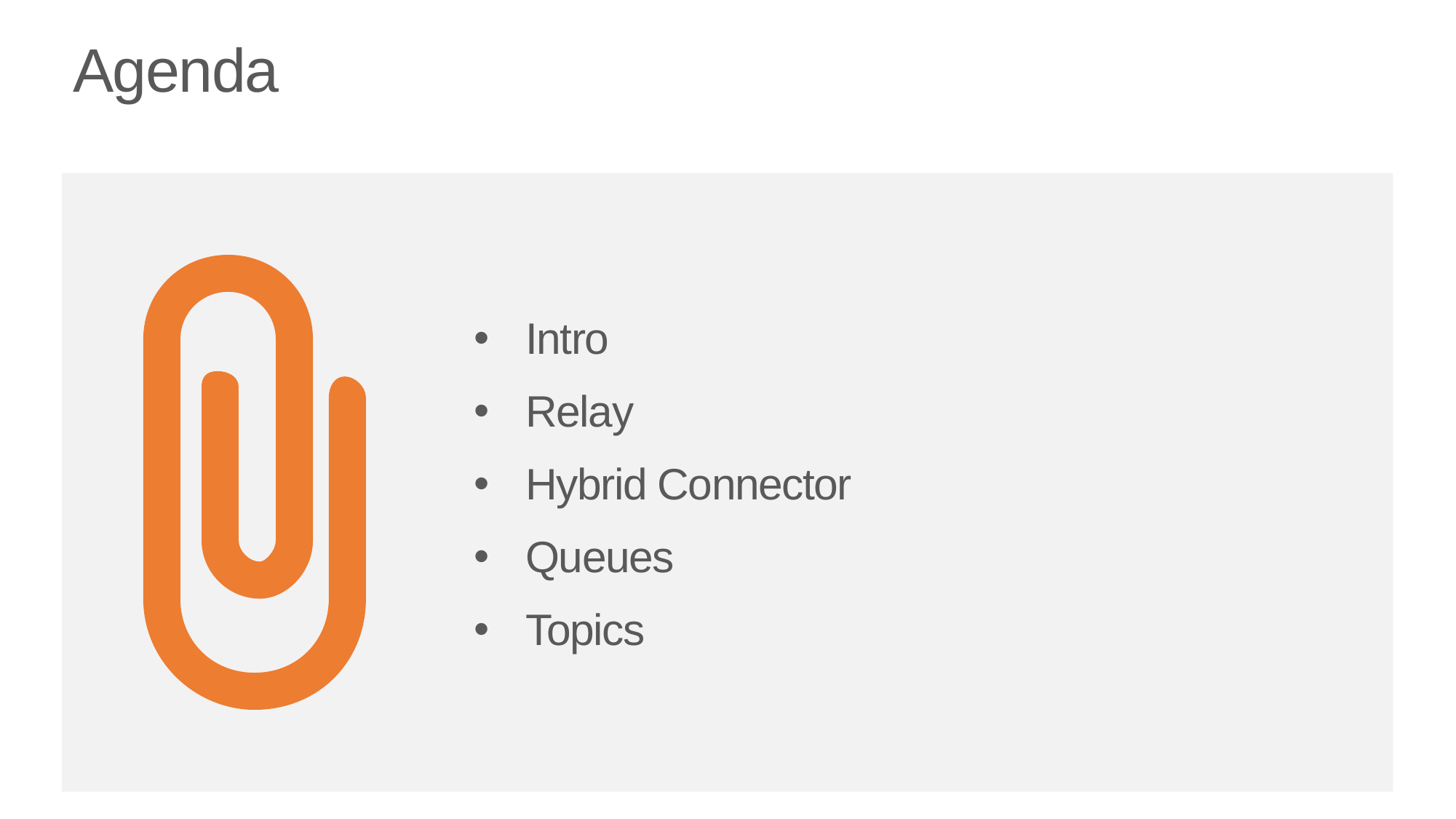

# Agenda
Intro
Relay
Hybrid Connector
Queues
Topics